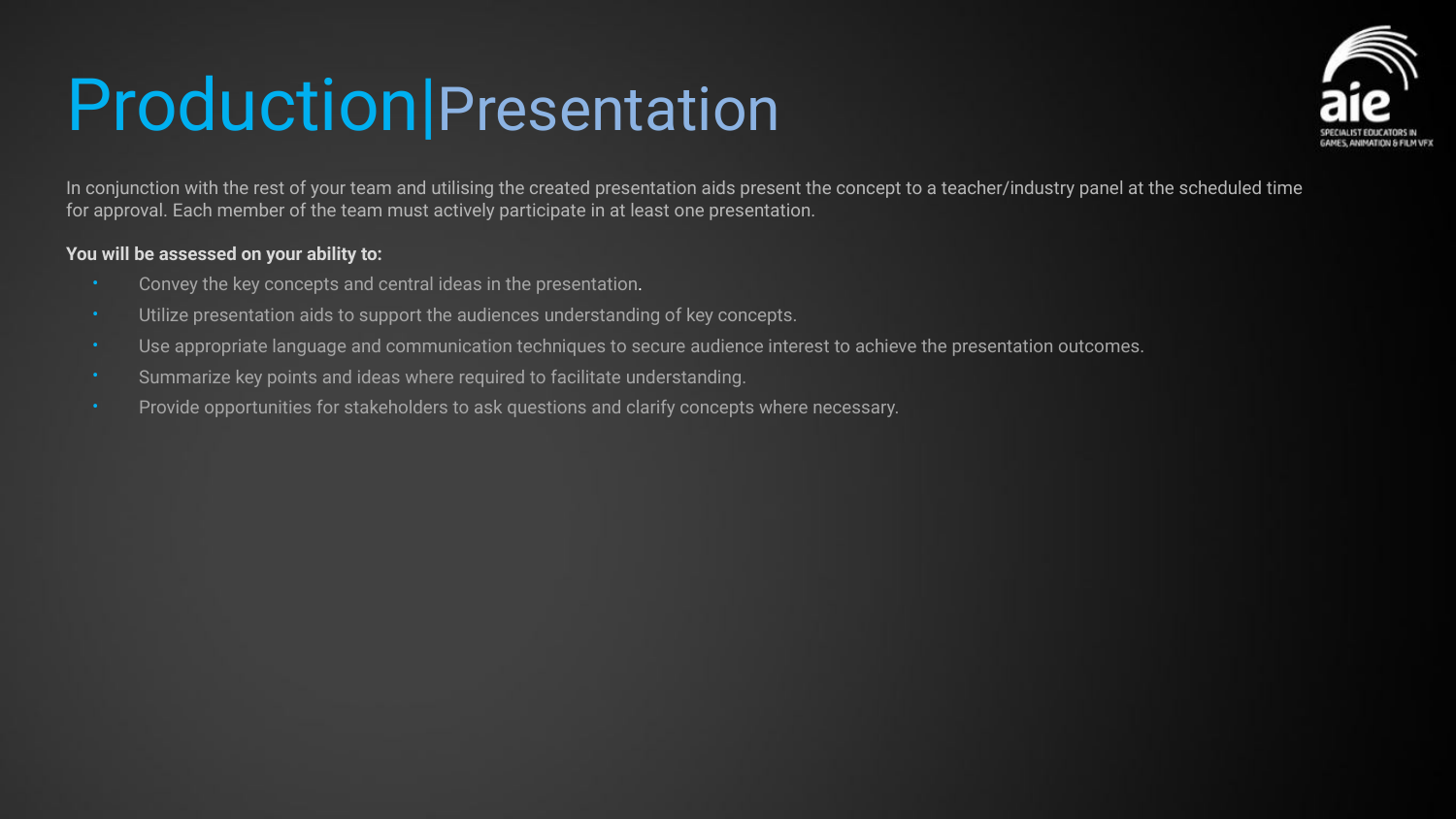

# Production|Presentation
In conjunction with the rest of your team and utilising the created presentation aids present the concept to a teacher/industry panel at the scheduled time for approval. Each member of the team must actively participate in at least one presentation.
You will be assessed on your ability to:
Convey the key concepts and central ideas in the presentation.
Utilize presentation aids to support the audiences understanding of key concepts.
Use appropriate language and communication techniques to secure audience interest to achieve the presentation outcomes.
Summarize key points and ideas where required to facilitate understanding.
Provide opportunities for stakeholders to ask questions and clarify concepts where necessary.